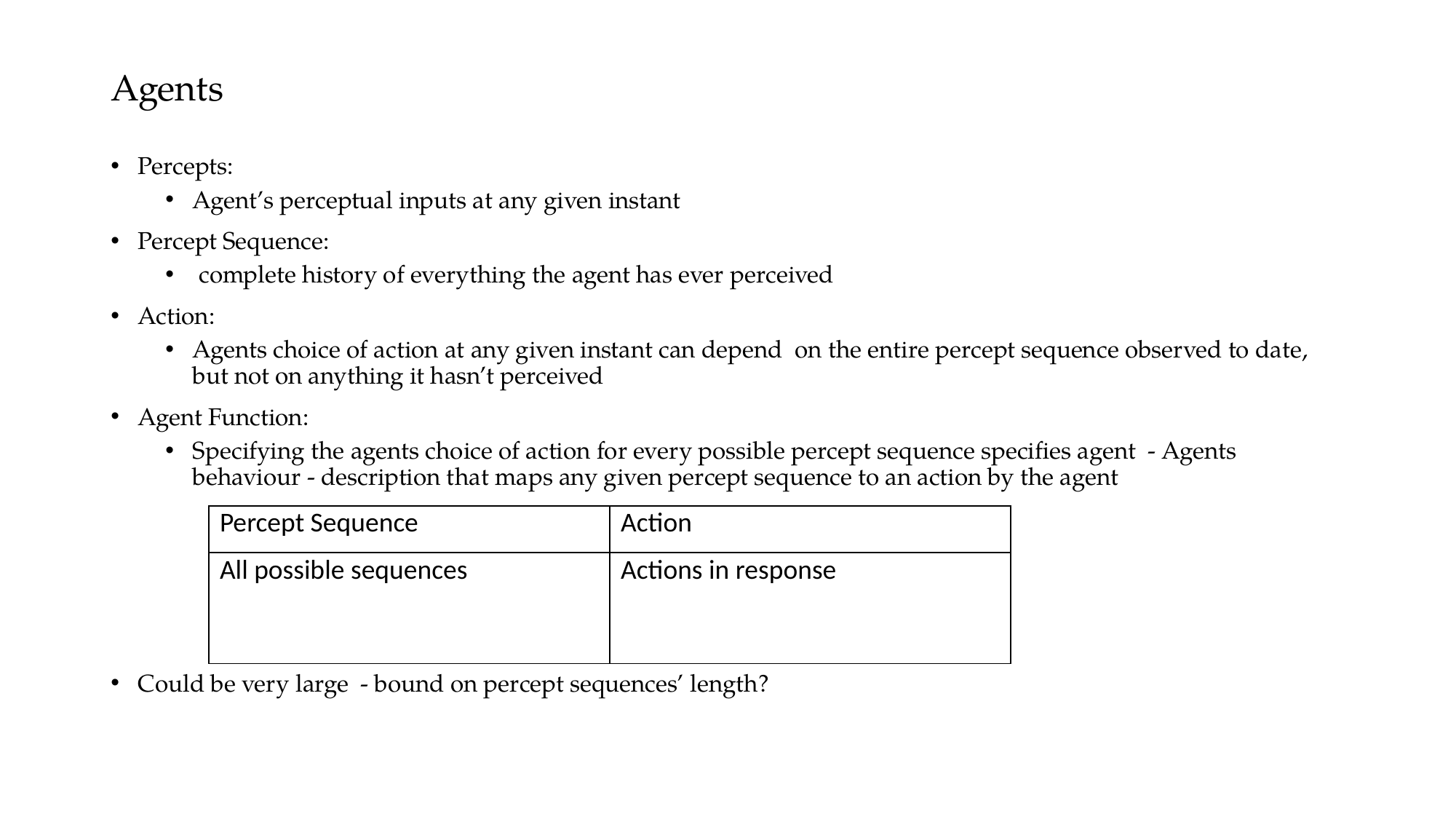

# Agents
Percepts:
Agent’s perceptual inputs at any given instant
Percept Sequence:
 complete history of everything the agent has ever perceived
Action:
Agents choice of action at any given instant can depend  on the entire percept sequence observed to date, but not on anything it hasn’t perceived
Agent Function:
Specifying the agents choice of action for every possible percept sequence specifies agent  - Agents behaviour - description that maps any given percept sequence to an action by the agent

Could be very large  - bound on percept sequences’ length?

| Percept Sequence | Action |
| --- | --- |
| All possible sequences | Actions in response |